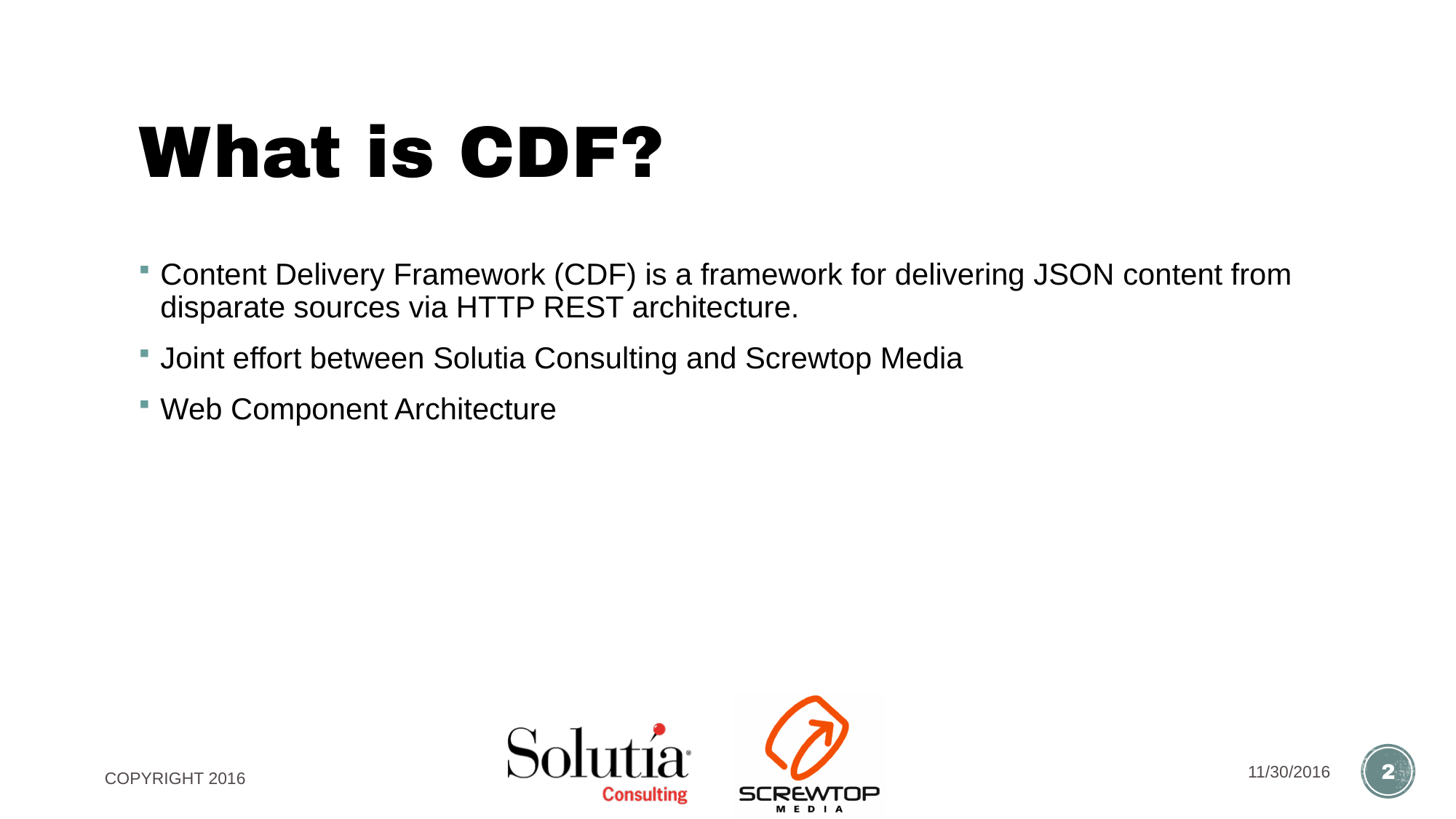

# What is CDF?
Content Delivery Framework (CDF) is a framework for delivering JSON content from disparate sources via HTTP REST architecture.
Joint effort between Solutia Consulting and Screwtop Media
Web Component Architecture
11/30/2016
2
COPYRIGHT 2016